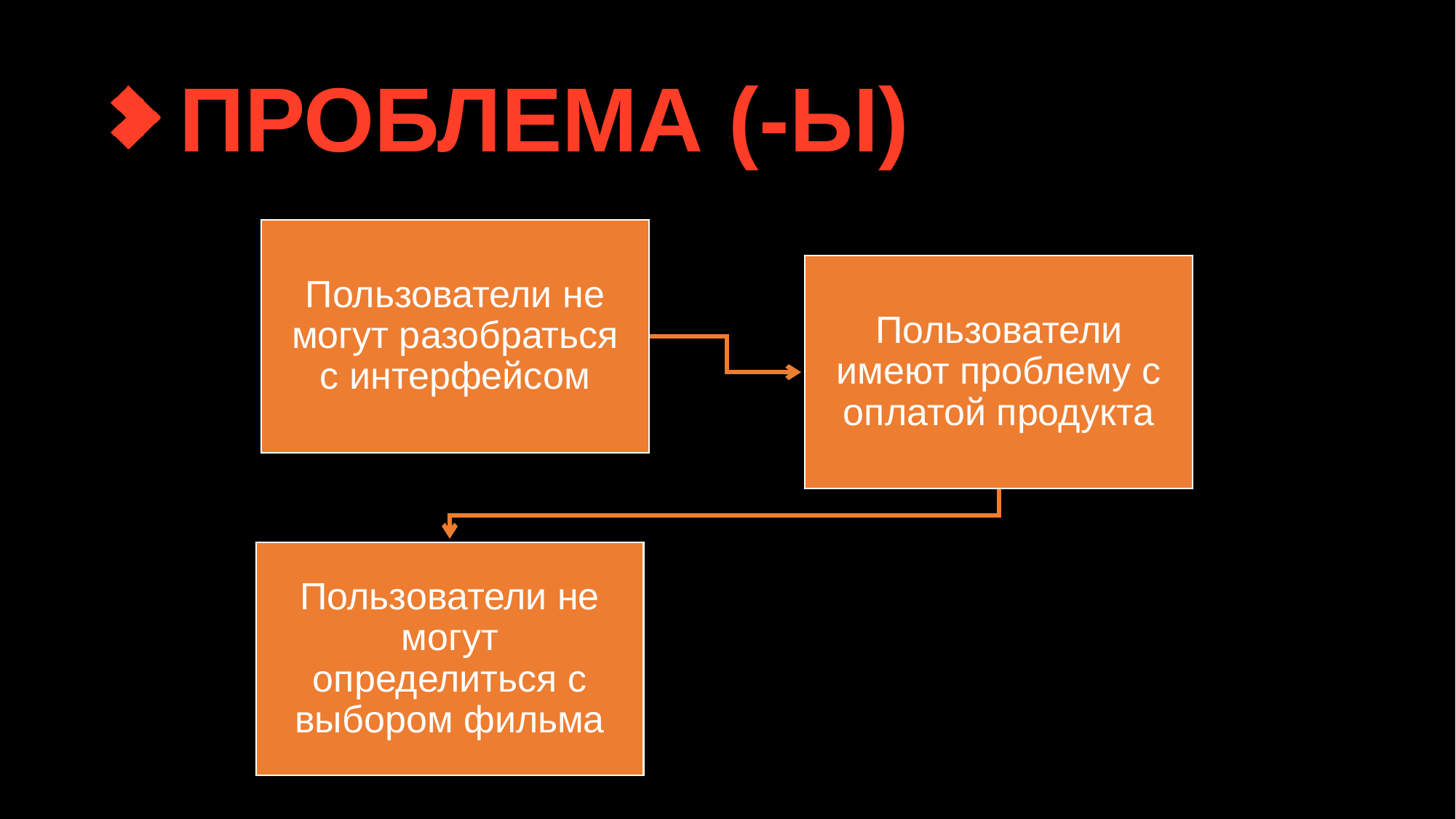

# ПРОБЛЕМА (-Ы)

Пользователи не могут разобраться с интерфейсом

Пользователи имеют проблему с оплатой продукта
Пользователи не могут определиться с выбором фильма